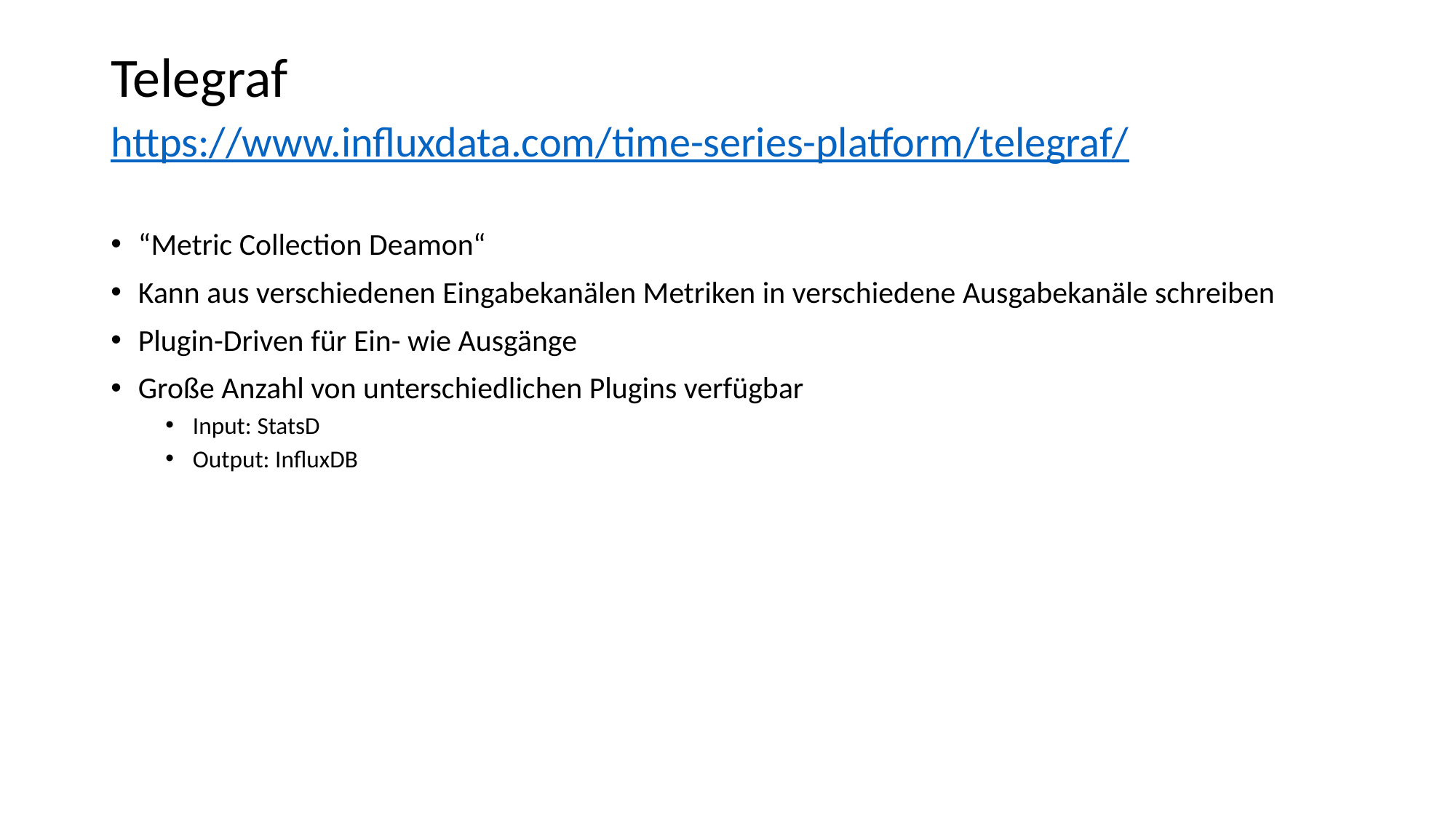

# Telegraf
https://www.influxdata.com/time-series-platform/telegraf/

“Metric Collection Deamon“
Kann aus verschiedenen Eingabekanälen Metriken in verschiedene Ausgabekanäle schreiben
Plugin-Driven für Ein- wie Ausgänge
Große Anzahl von unterschiedlichen Plugins verfügbar
Input: StatsD
Output: InfluxDB